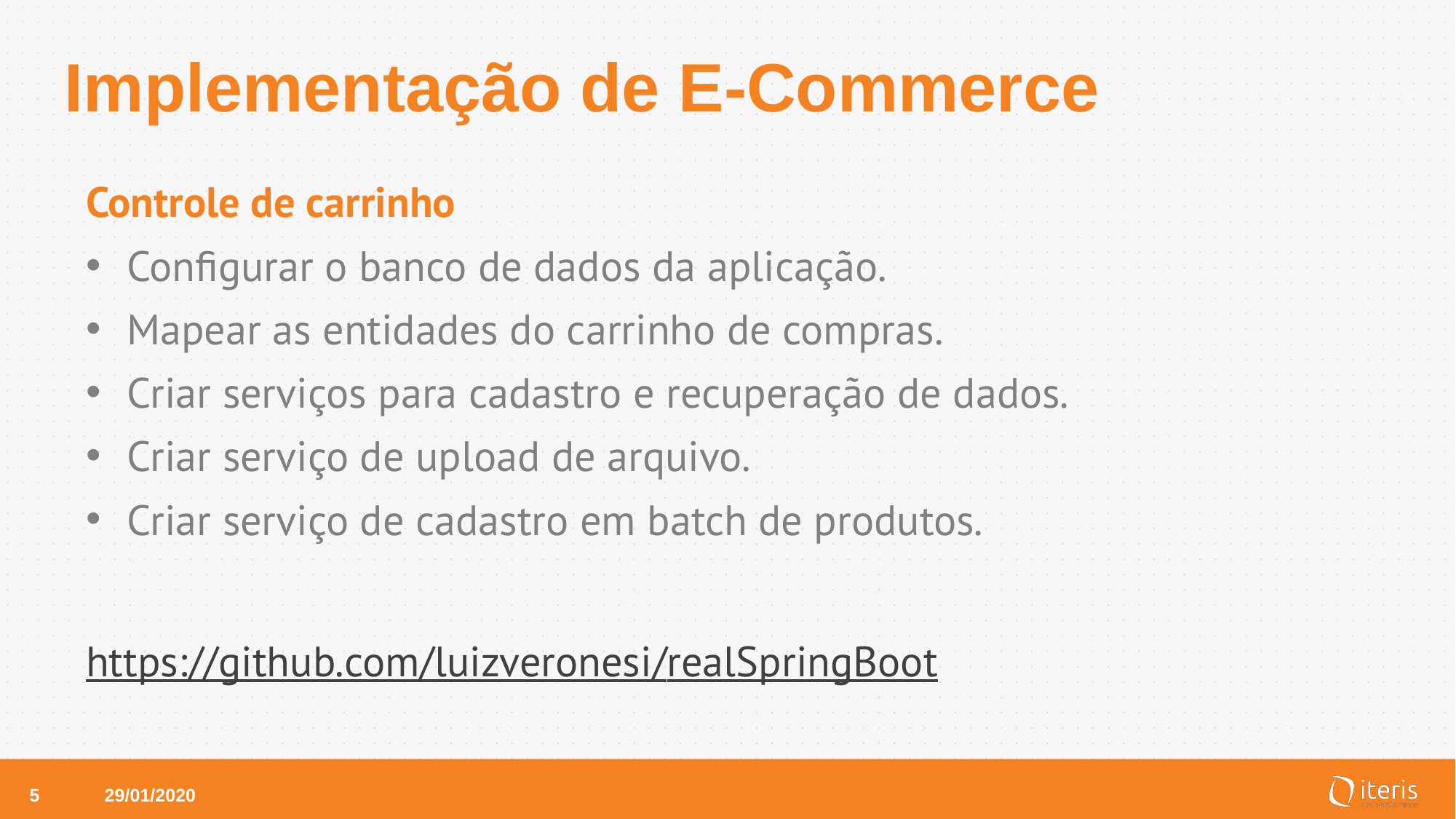

# Implementação de E-Commerce
Controle de carrinho
Configurar o banco de dados da aplicação.
Mapear as entidades do carrinho de compras.
Criar serviços para cadastro e recuperação de dados.
Criar serviço de upload de arquivo.
Criar serviço de cadastro em batch de produtos.

https://github.com/luizveronesi/realSpringBoot
5
29/01/2020